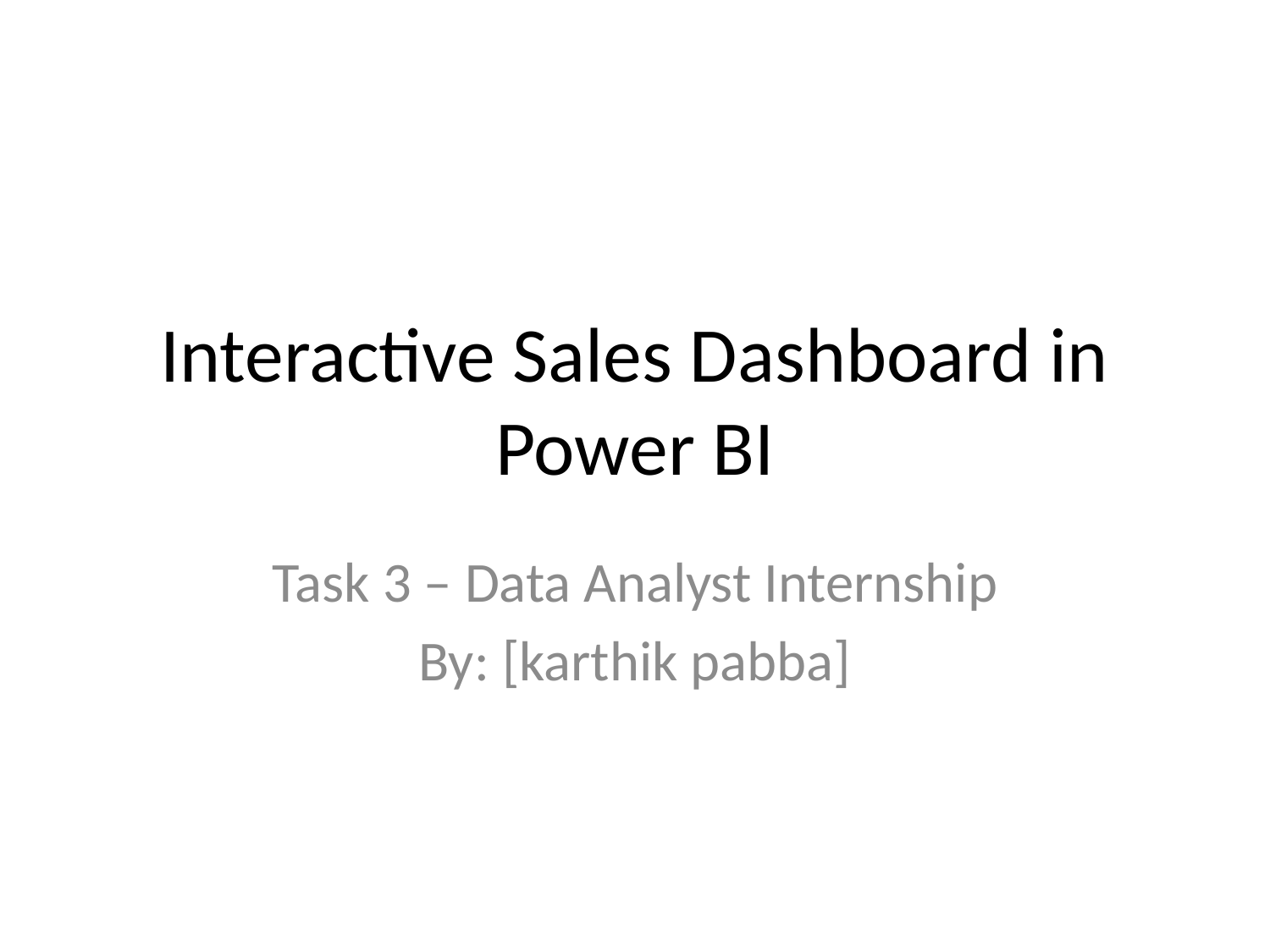

# Interactive Sales Dashboard in Power BI
Task 3 – Data Analyst Internship
By: [karthik pabba]